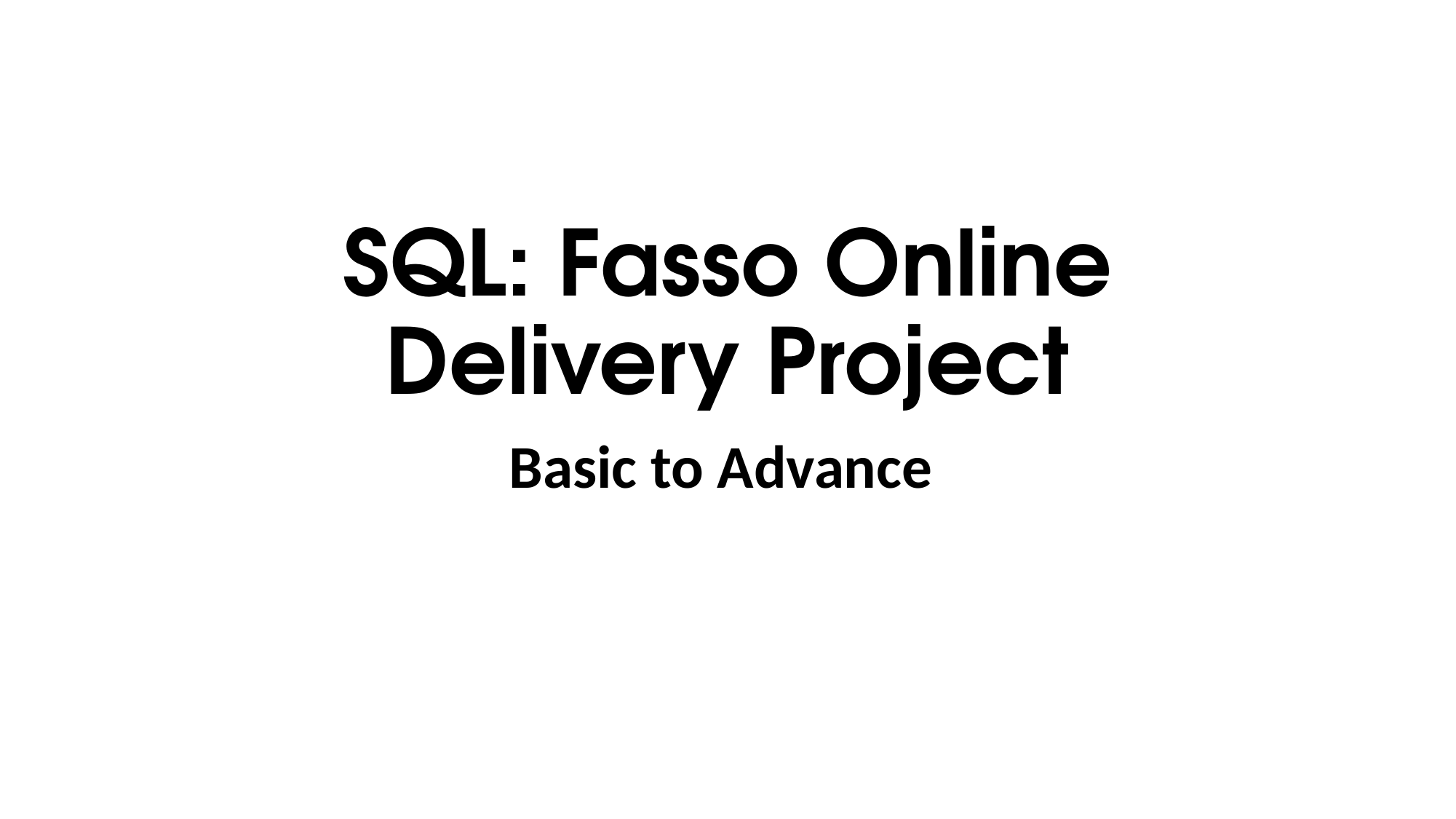

# SQL: Fasso Online Delivery Project
Basic to Advance